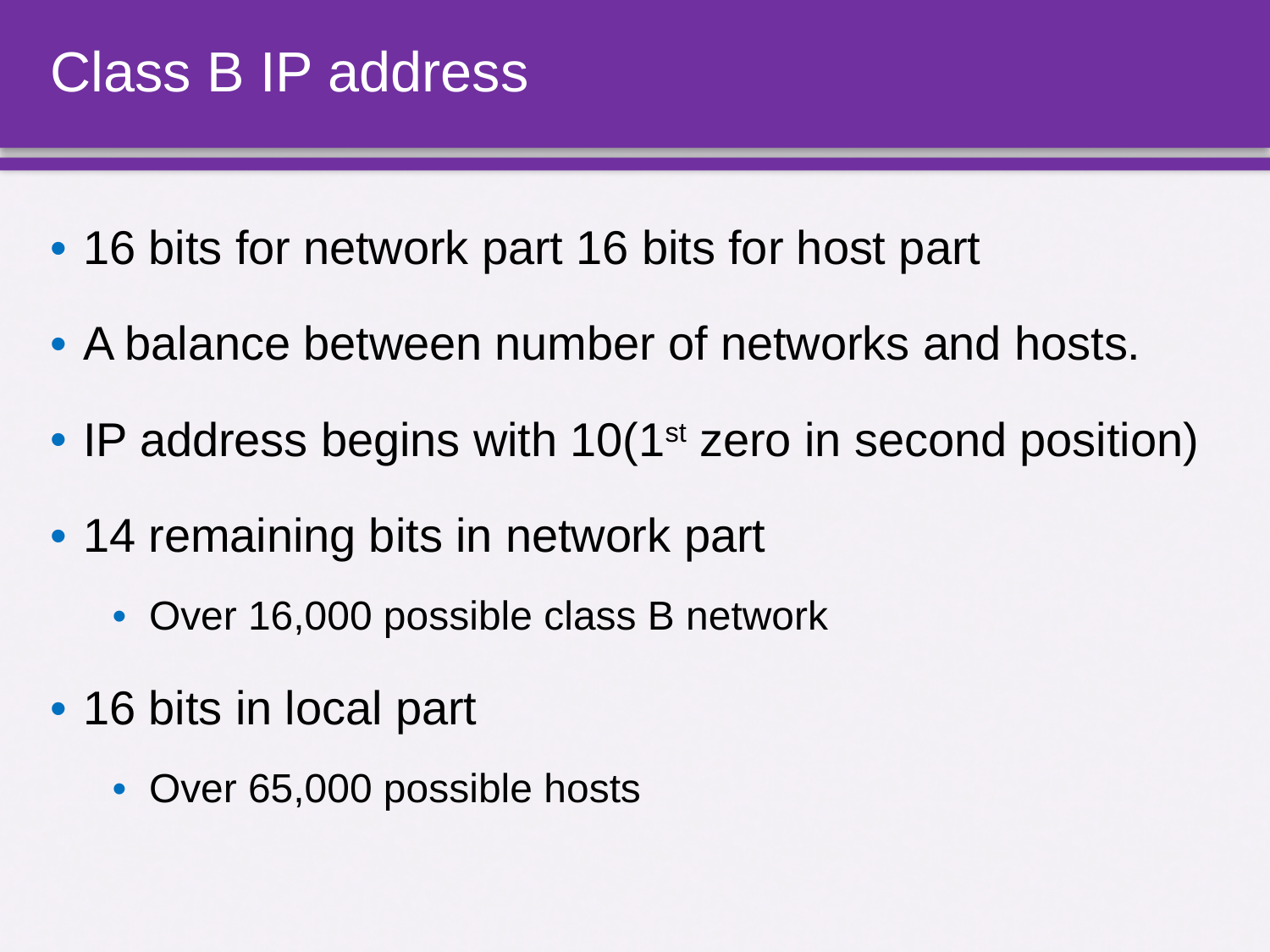

# Class B IP address
16 bits for network part 16 bits for host part
A balance between number of networks and hosts.
IP address begins with 10(1st zero in second position)
14 remaining bits in network part
Over 16,000 possible class B network
16 bits in local part
Over 65,000 possible hosts